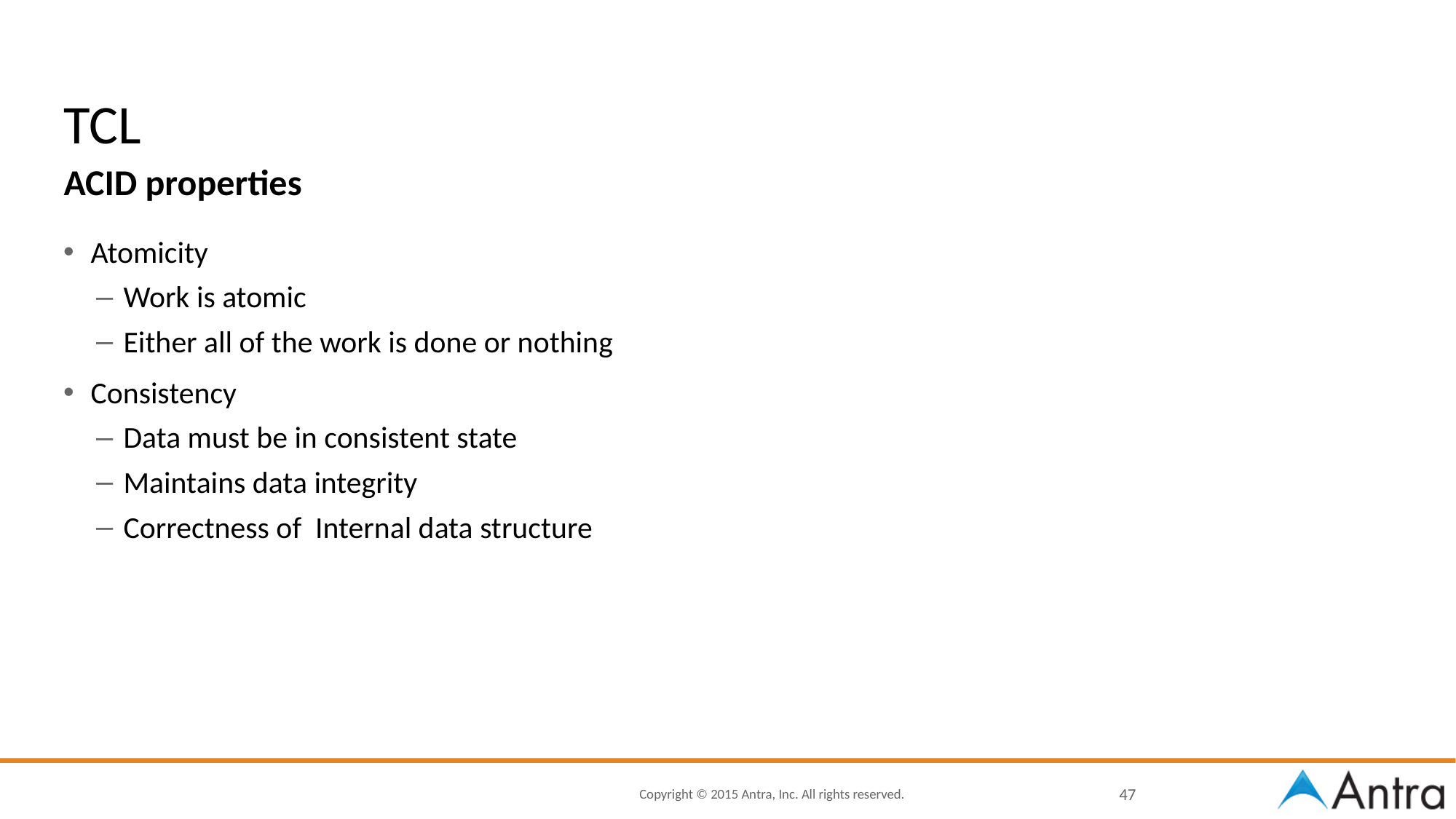

# TCL
ACID properties
Atomicity
Work is atomic
Either all of the work is done or nothing
Consistency
Data must be in consistent state
Maintains data integrity
Correctness of  Internal data structure

47